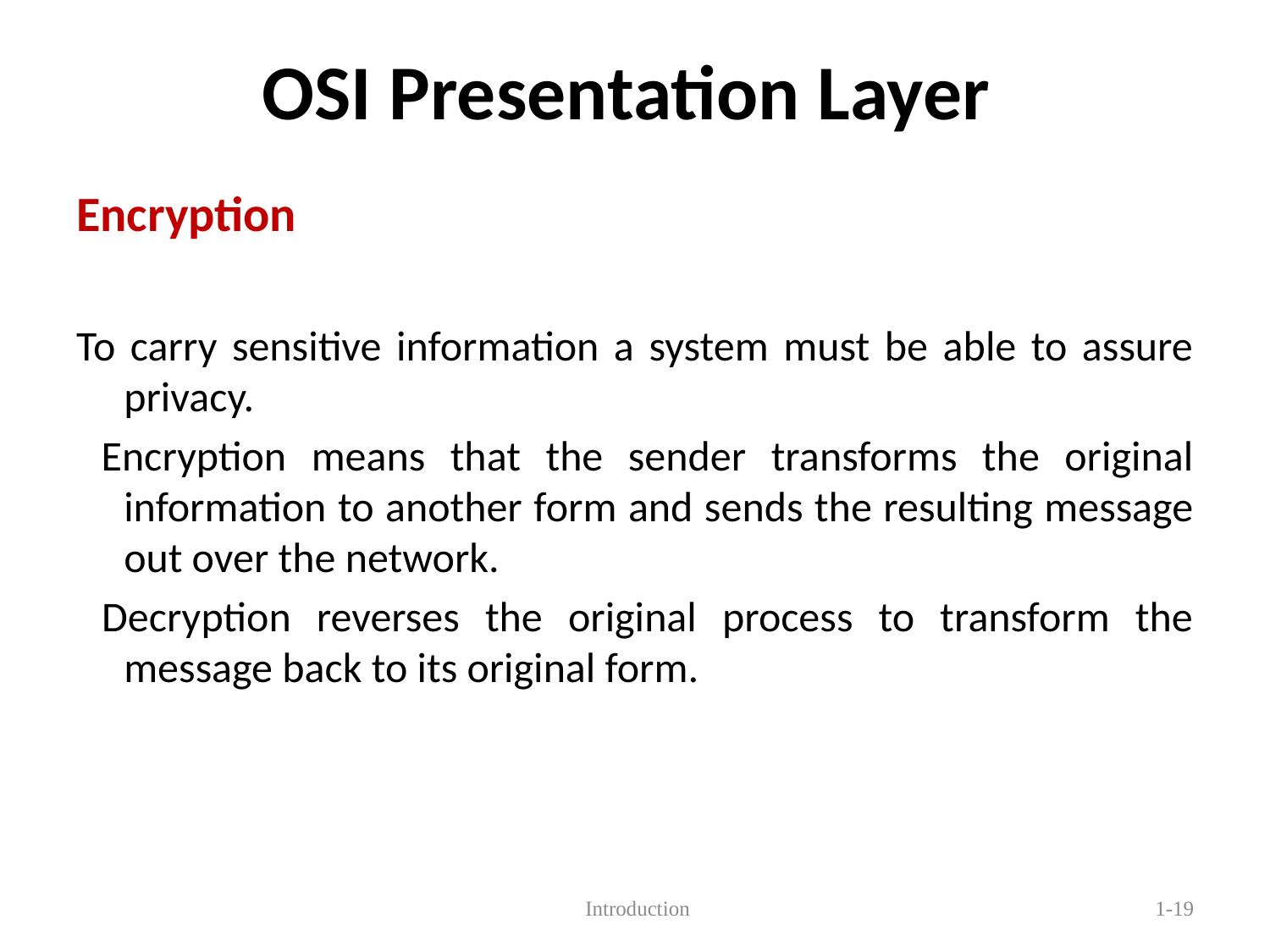

# OSI Presentation Layer
Encryption

To carry sensitive information a system must be able to assure privacy.
 Encryption means that the sender transforms the original information to another form and sends the resulting message out over the network.
 Decryption reverses the original process to transform the message back to its original form.

 Introduction
1-19